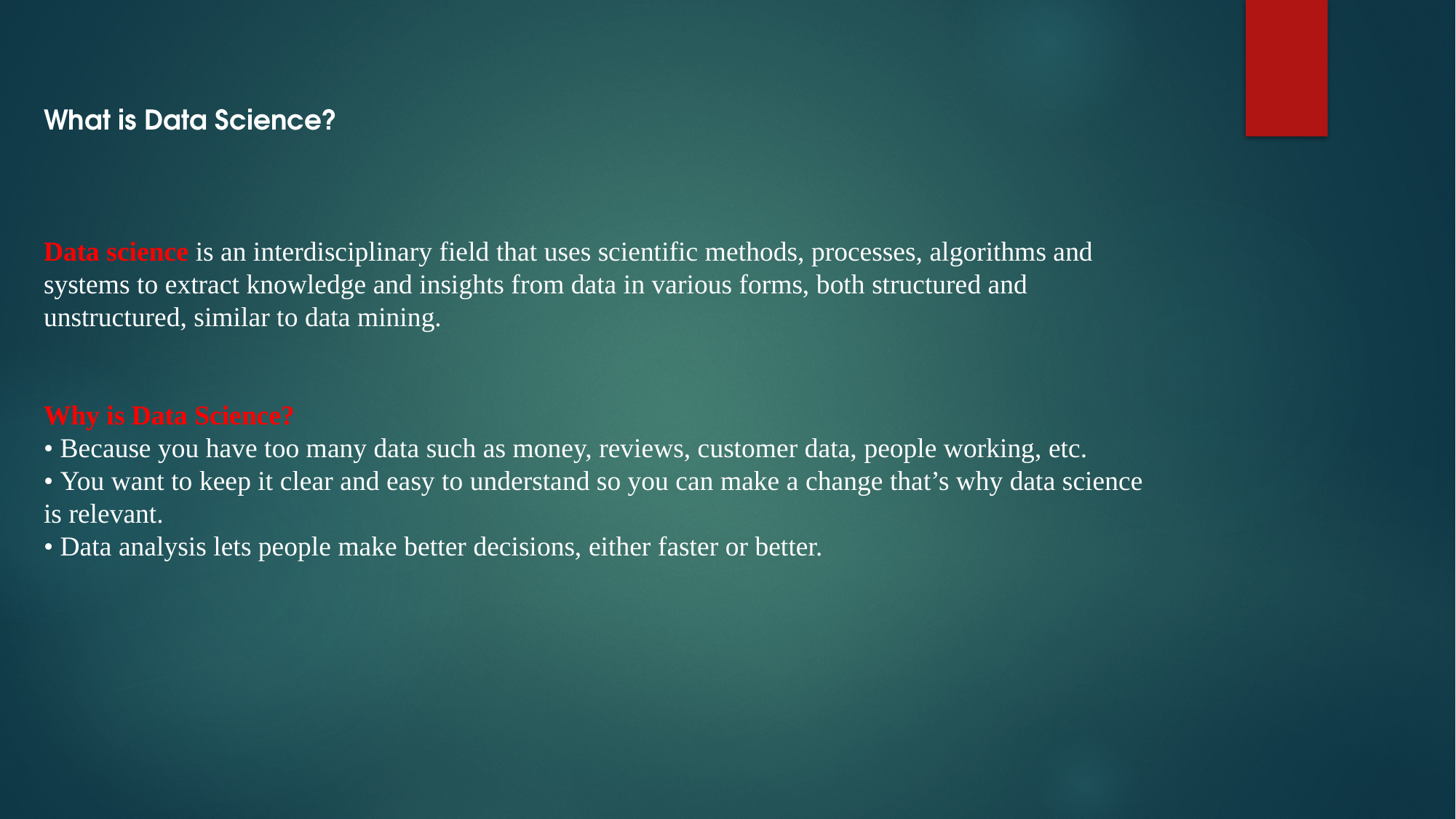

What is Data Science?

Data science is an interdisciplinary field that uses scientific methods, processes, algorithms and
systems to extract knowledge and insights from data in various forms, both structured and
unstructured, similar to data mining.

Why is Data Science?
• Because you have too many data such as money, reviews, customer data, people working, etc.
• You want to keep it clear and easy to understand so you can make a change that’s why data science
is relevant.
• Data analysis lets people make better decisions, either faster or better.